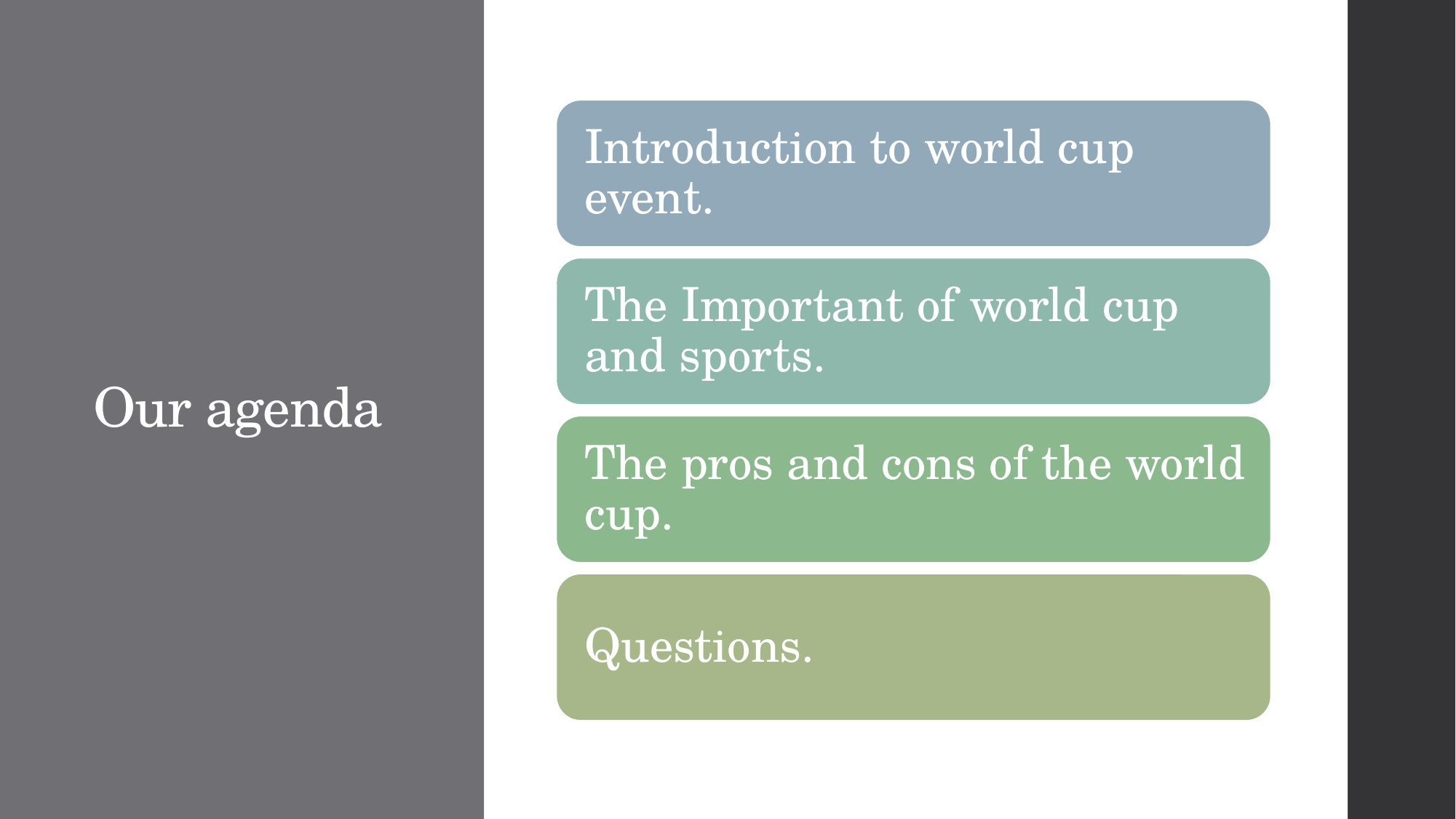

Introduction to world cup event.
The Important of world cup and sports.
The pros and cons of the world cup.
Questions.
# Our agenda